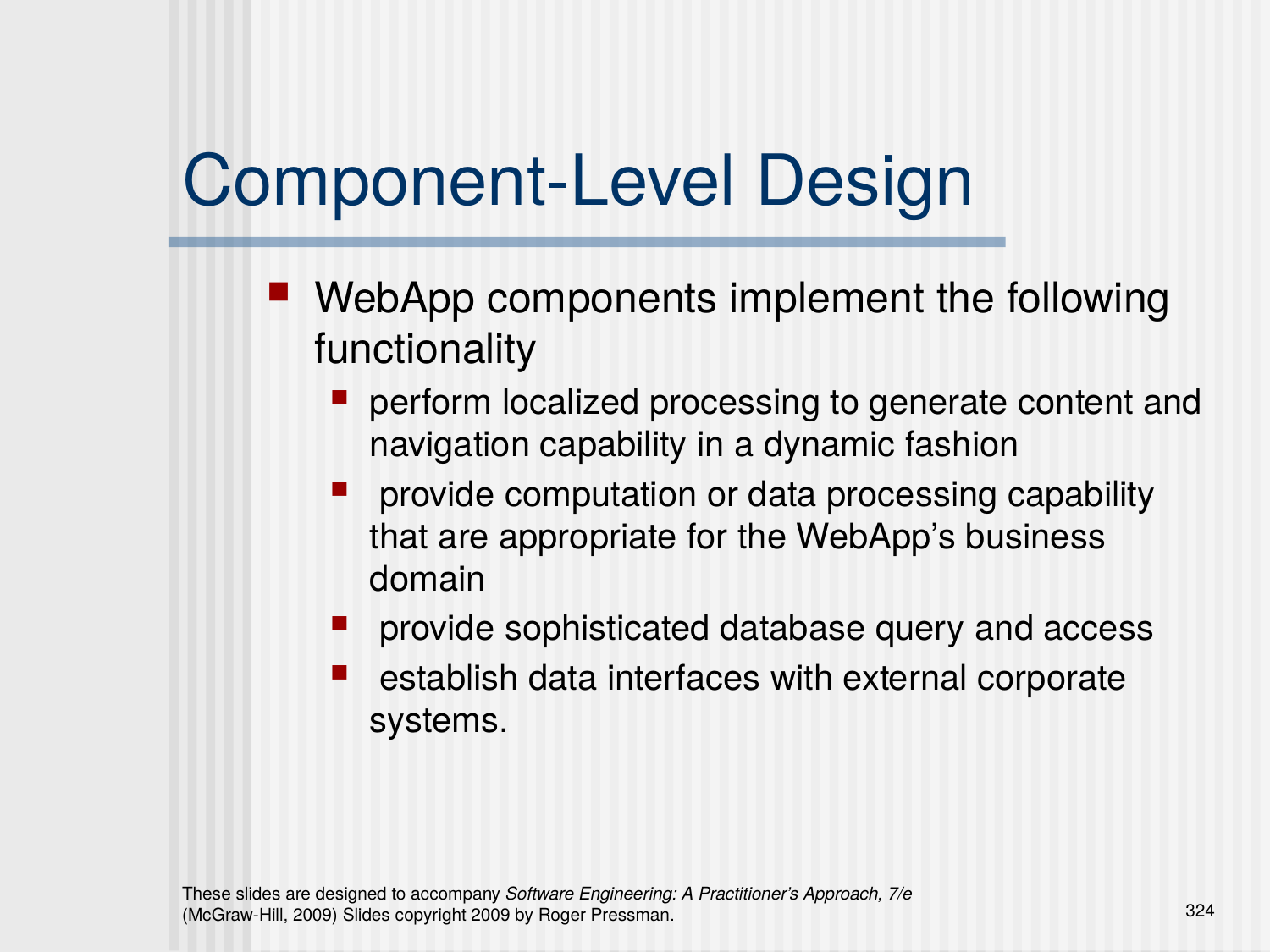

# Component-Level Design
WebApp components implement the following functionality
perform localized processing to generate content and navigation capability in a dynamic fashion
 provide computation or data processing capability that are appropriate for the WebApp’s business domain
 provide sophisticated database query and access
 establish data interfaces with external corporate systems.
These slides are designed to accompany Software Engineering: A Practitioner’s Approach, 7/e (McGraw-Hill, 2009) Slides copyright 2009 by Roger Pressman.
324